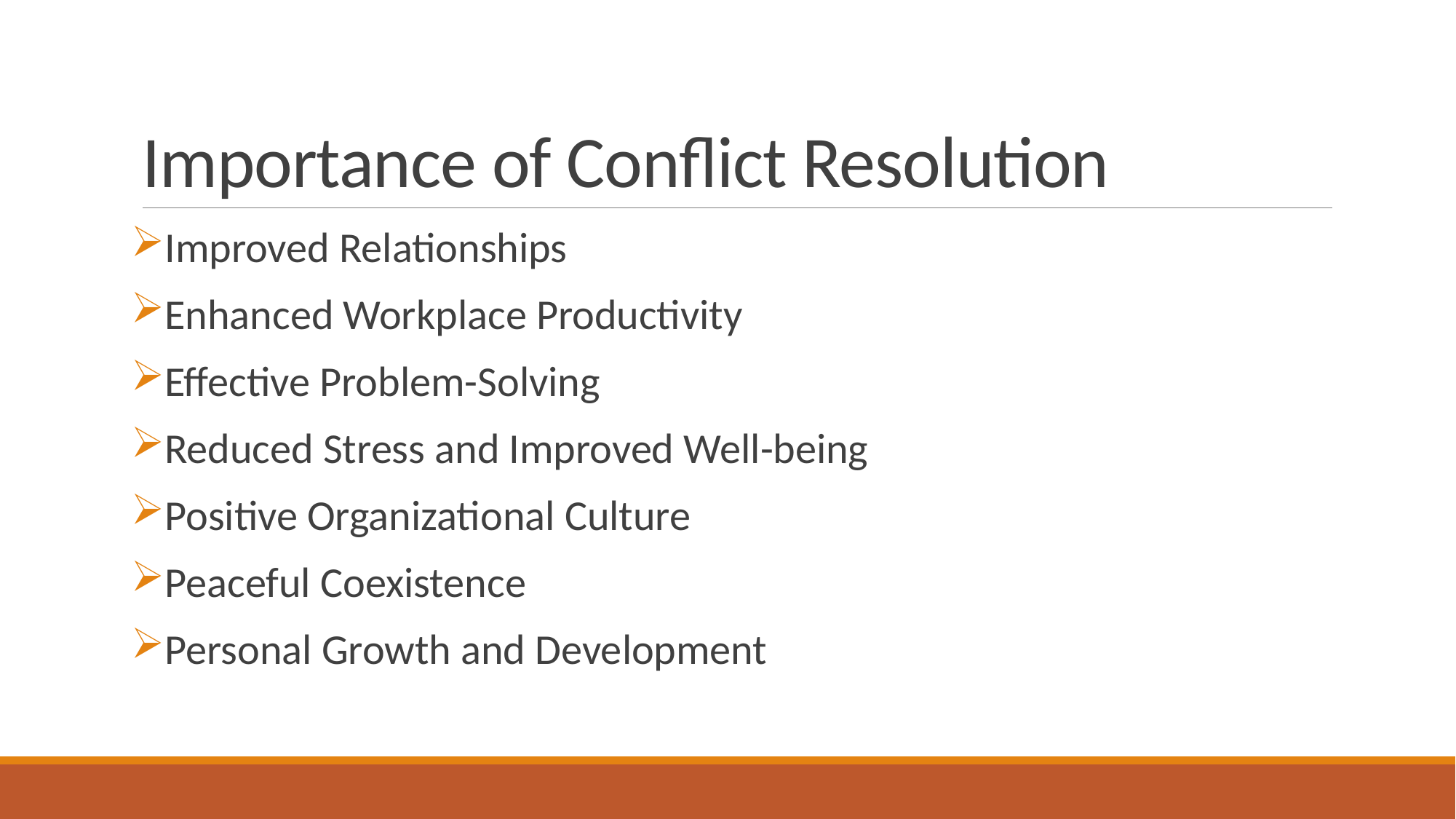

# Importance of Conflict Resolution
Improved Relationships
Enhanced Workplace Productivity
Effective Problem-Solving
Reduced Stress and Improved Well-being
Positive Organizational Culture
Peaceful Coexistence
Personal Growth and Development